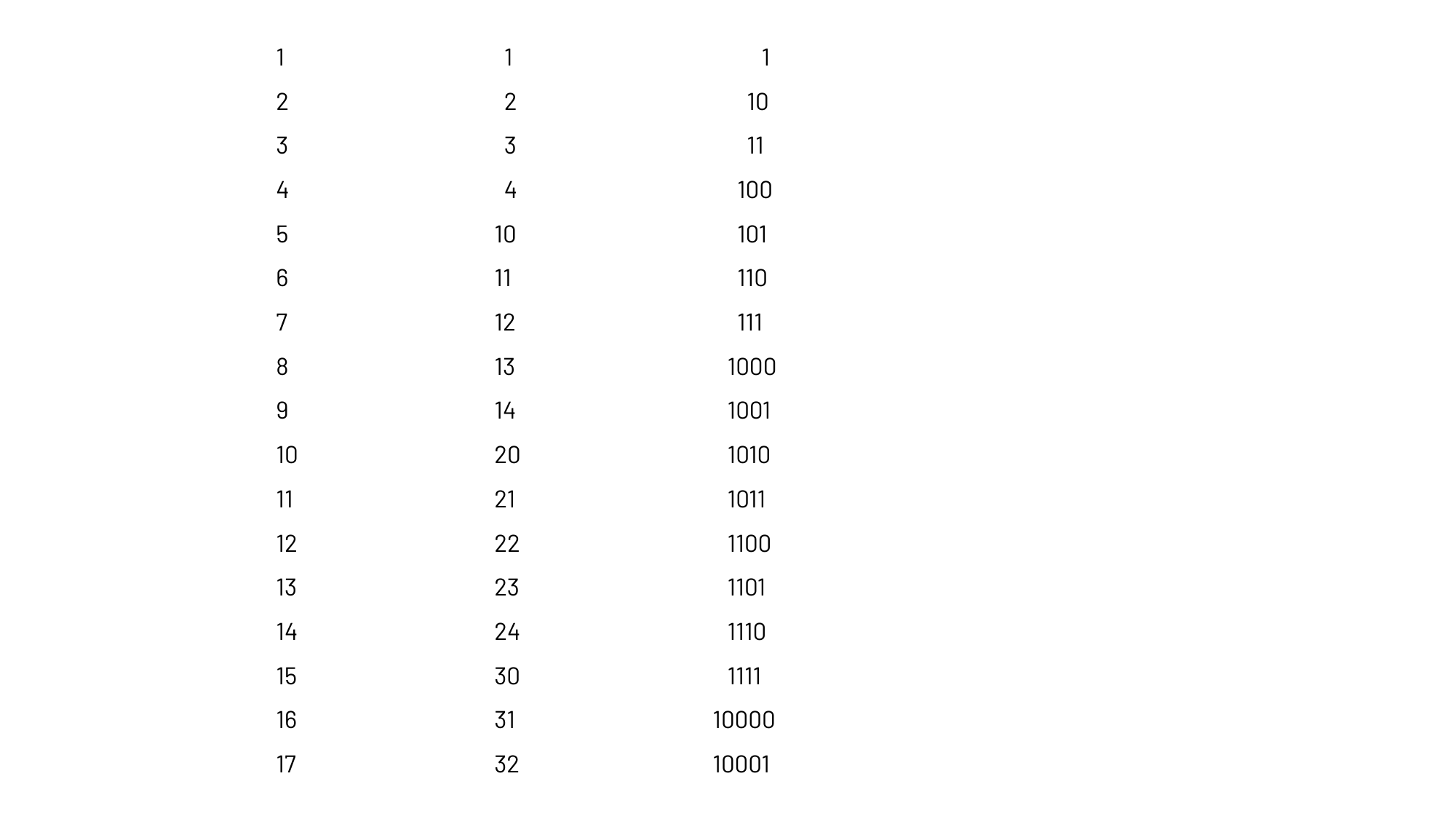

1		  1		          1		  1
2		  2		       10		  2
3		  3		       11		  3
4		  4		     100		  4
5		10		     101		  5
6		11		     110		  6
7		12		     111		  7
8		13		   1000		  8
9		14		   1001		  9
10		20		   1010		  A
11		21		   1011		  B
12		22		   1100		  C
13		23		   1101		  D
14		24		   1110		  E
15		30		   1111		  F
16		31		10000		10
17		32		10001		11